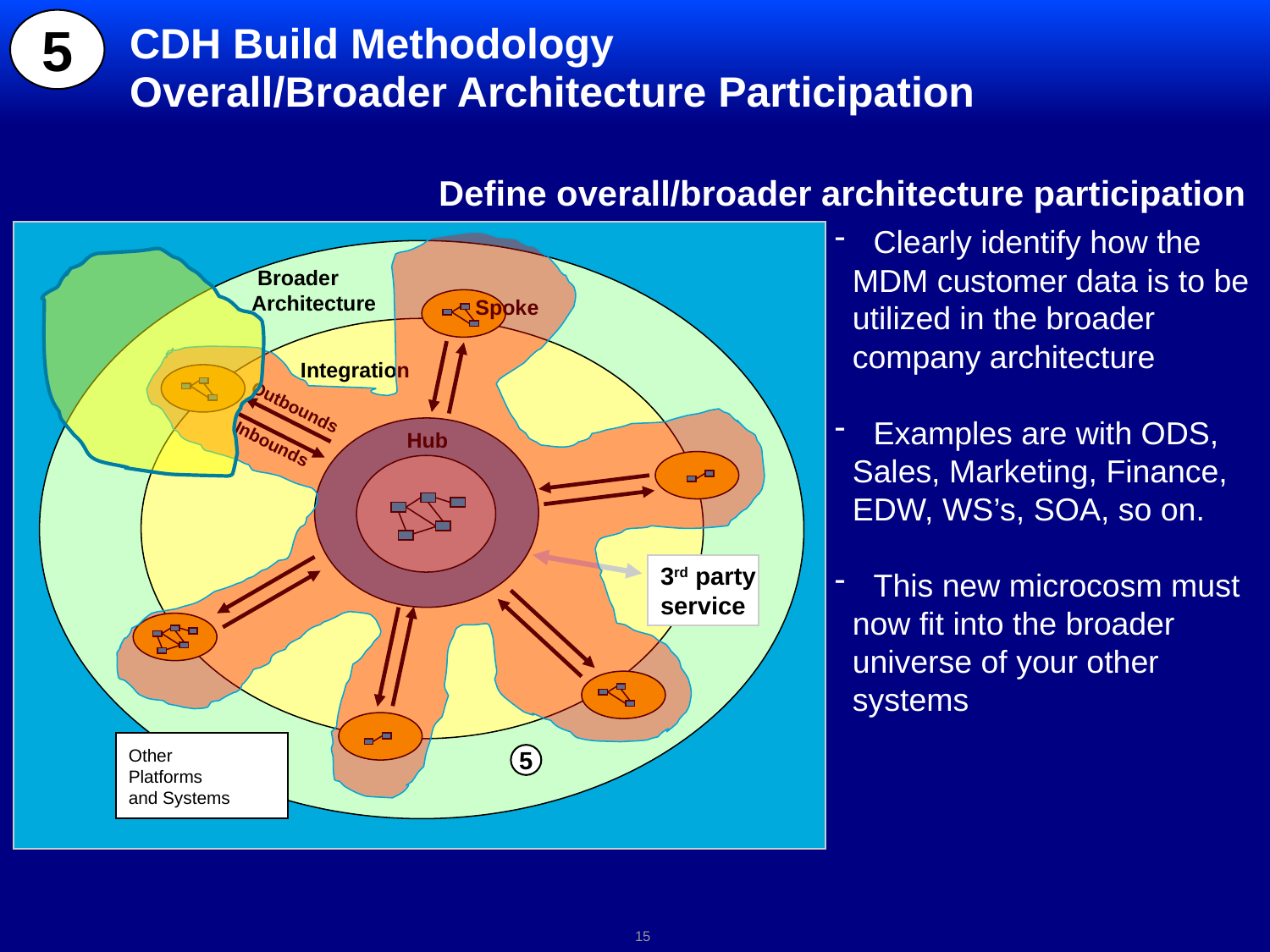

# CDH Build Methodology Overall/Broader Architecture Participation
5
Define overall/broader architecture participation
 Clearly identify how the
  MDM customer data is to be
  utilized in the broader
  company architecture

 Examples are with ODS,
  Sales, Marketing, Finance,
  EDW, WS’s, SOA, so on.

 This new microcosm must
  now fit into the broader
  universe of your other
  systems

 Broader
Architecture
Spoke

Integration

Outbounds

Hub
Inbounds

3rd party
service

Other
Platforms
and Systems

5